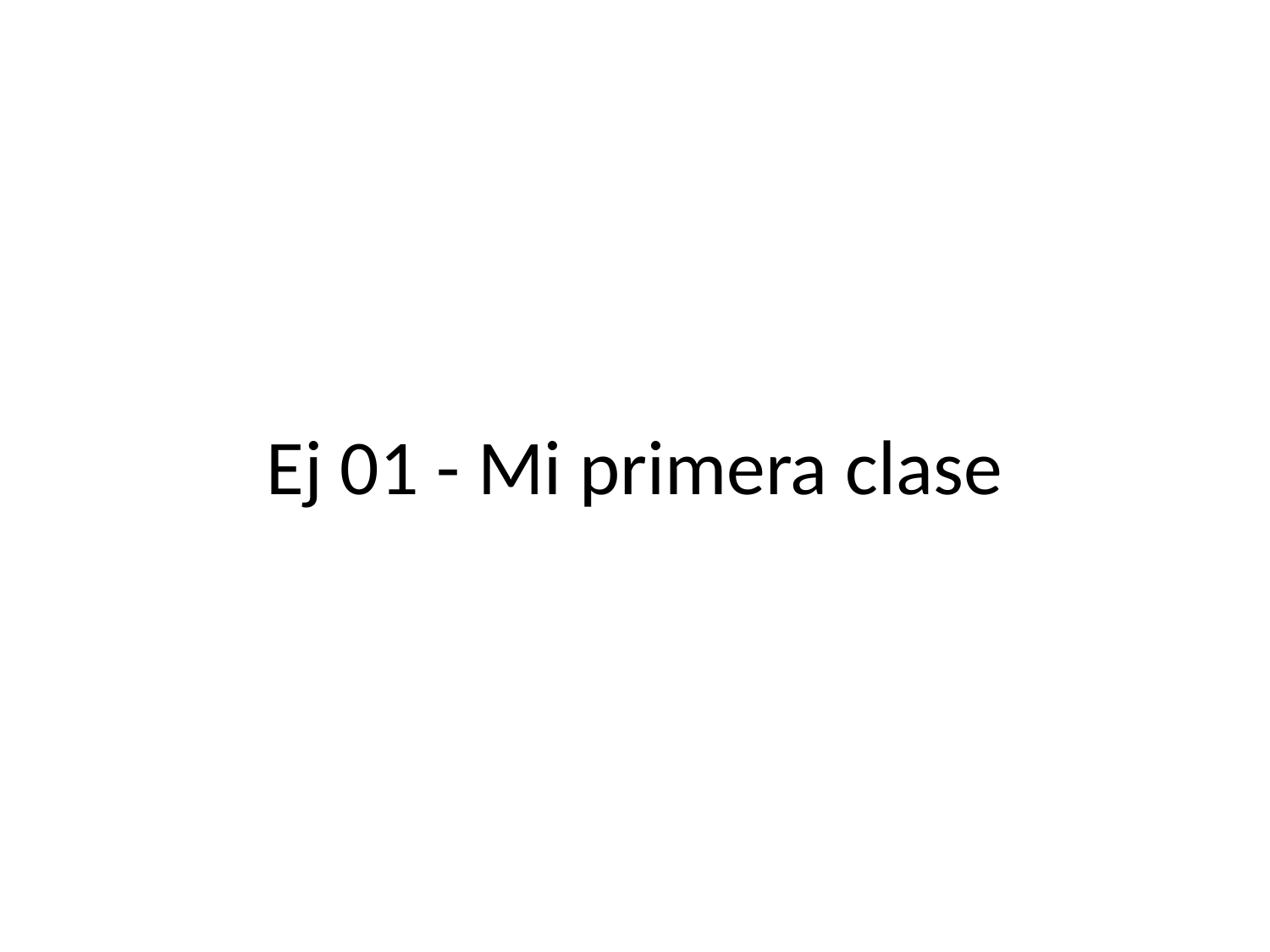

# Ej 01 - Mi primera clase